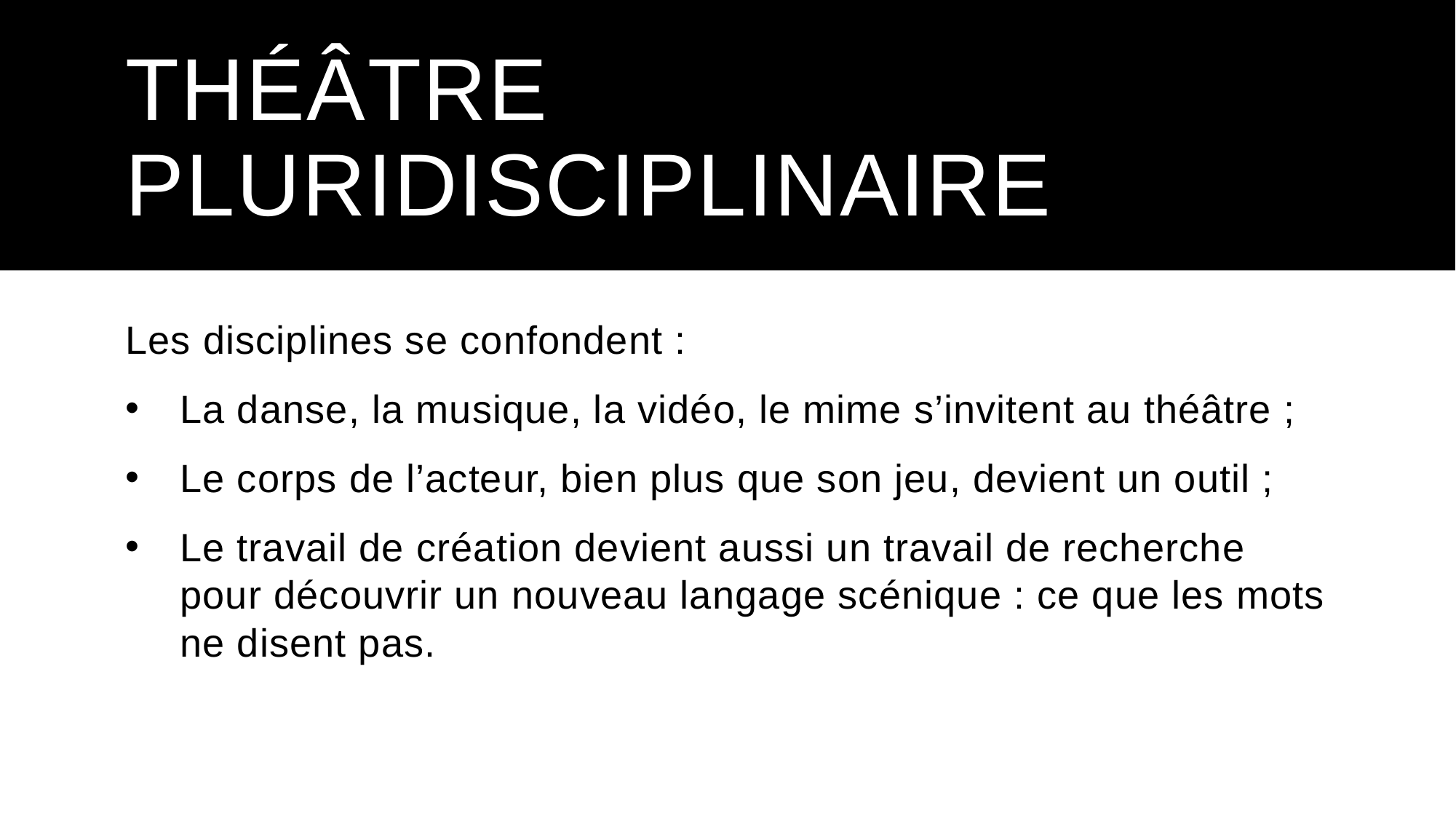

# Théâtre pluridisciplinaire
Les disciplines se confondent :
La danse, la musique, la vidéo, le mime s’invitent au théâtre ;
Le corps de l’acteur, bien plus que son jeu, devient un outil ;
Le travail de création devient aussi un travail de recherche pour découvrir un nouveau langage scénique : ce que les mots ne disent pas.